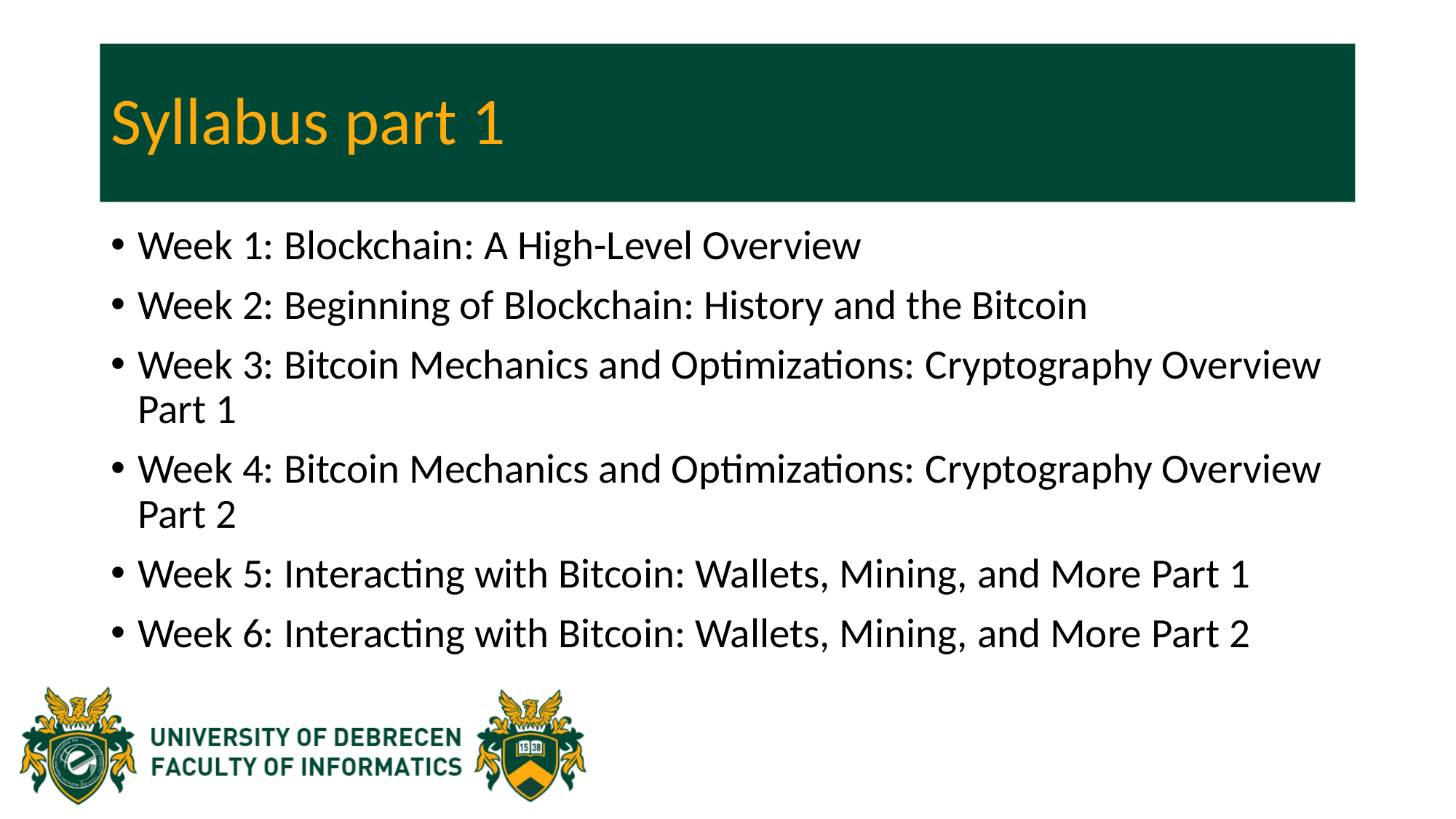

# Syllabus part 1
Week 1: Blockchain: A High-Level Overview
Week 2: Beginning of Blockchain: History and the Bitcoin
Week 3: Bitcoin Mechanics and Optimizations: Cryptography Overview Part 1
Week 4: Bitcoin Mechanics and Optimizations: Cryptography Overview Part 2
Week 5: Interacting with Bitcoin: Wallets, Mining, and More Part 1
Week 6: Interacting with Bitcoin: Wallets, Mining, and More Part 2